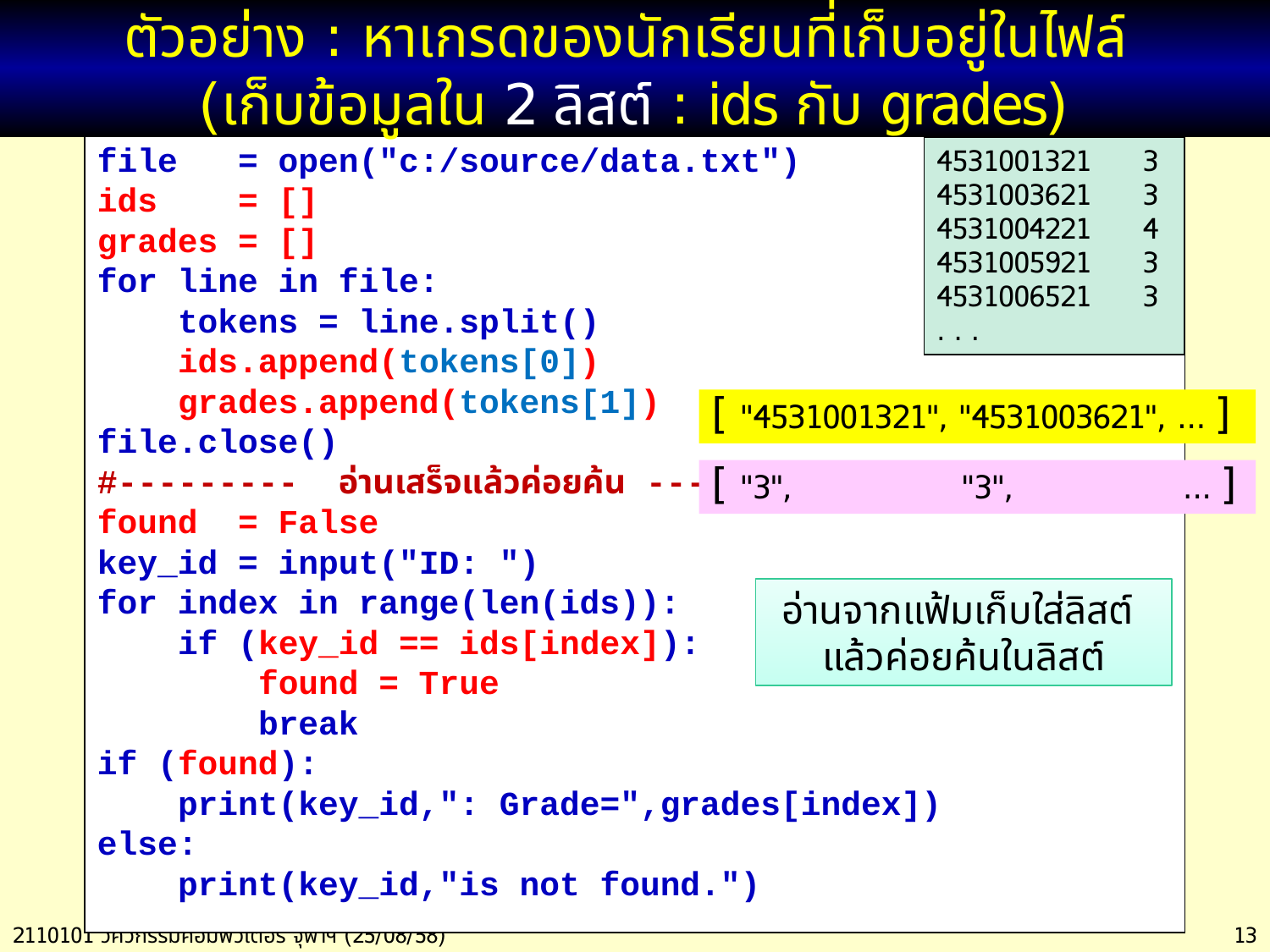

# ตัวอย่าง : หาเกรดของนักเรียนที่เก็บอยู่ในไฟล์ (เก็บข้อมูลใน 2 ลิสต์ : ids กับ grades)
file   = open("c:/source/data.txt")
ids    = []
grades = []
for line in file:
    tokens = line.split()
    ids.append(tokens[0])
    grades.append(tokens[1])
file.close()
#---------  อ่านเสร็จแล้วค่อยค้น -----------
found  = False
key_id = input("ID: ")
for index in range(len(ids)):
    if (key_id == ids[index]):
        found = True
        break
if (found):
    print(key_id,": Grade=",grades[index])
else:
    print(key_id,"is not found.")
4531001321      3
4531003621      3
4531004221      4
4531005921      3
4531006521      3
. . .
[ "4531001321", "4531003621", ... ]
[ "3",                 "3",                 ... ]
อ่านจากแฟ้มเก็บใส่ลิสต์
แล้วค่อยค้นในลิสต์